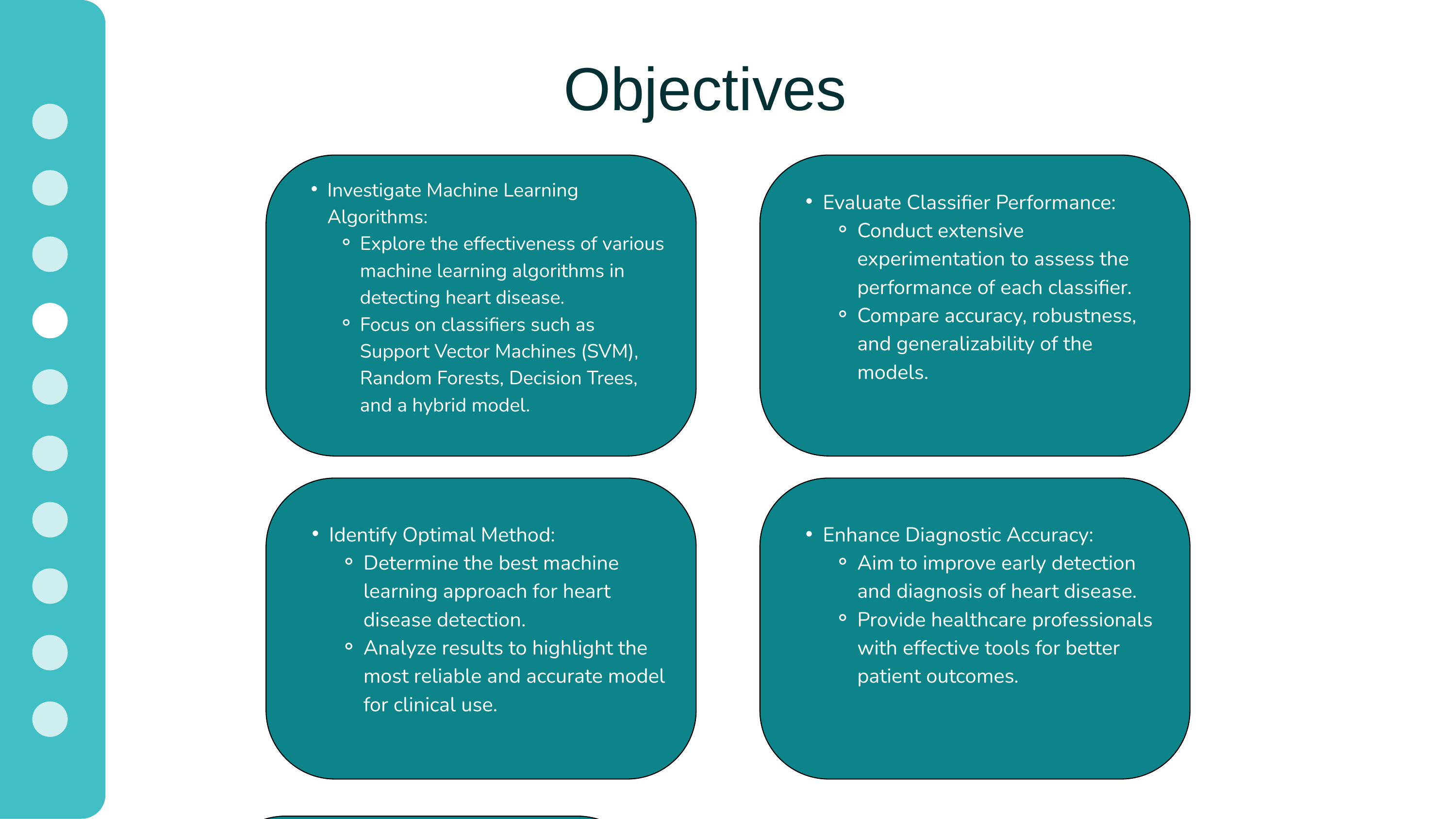

Objectives

Investigate Machine Learning Algorithms:
Explore the effectiveness of various machine learning algorithms in detecting heart disease.
Focus on classifiers such as Support Vector Machines (SVM), Random Forests, Decision Trees, and a hybrid model.

Evaluate Classifier Performance:
Conduct extensive experimentation to assess the performance of each classifier.
Compare accuracy, robustness, and generalizability of the models.

Identify Optimal Method:
Determine the best machine learning approach for heart disease detection.
Analyze results to highlight the most reliable and accurate model for clinical use.

Enhance Diagnostic Accuracy:
Aim to improve early detection and diagnosis of heart disease.
Provide healthcare professionals with effective tools for better patient outcomes.